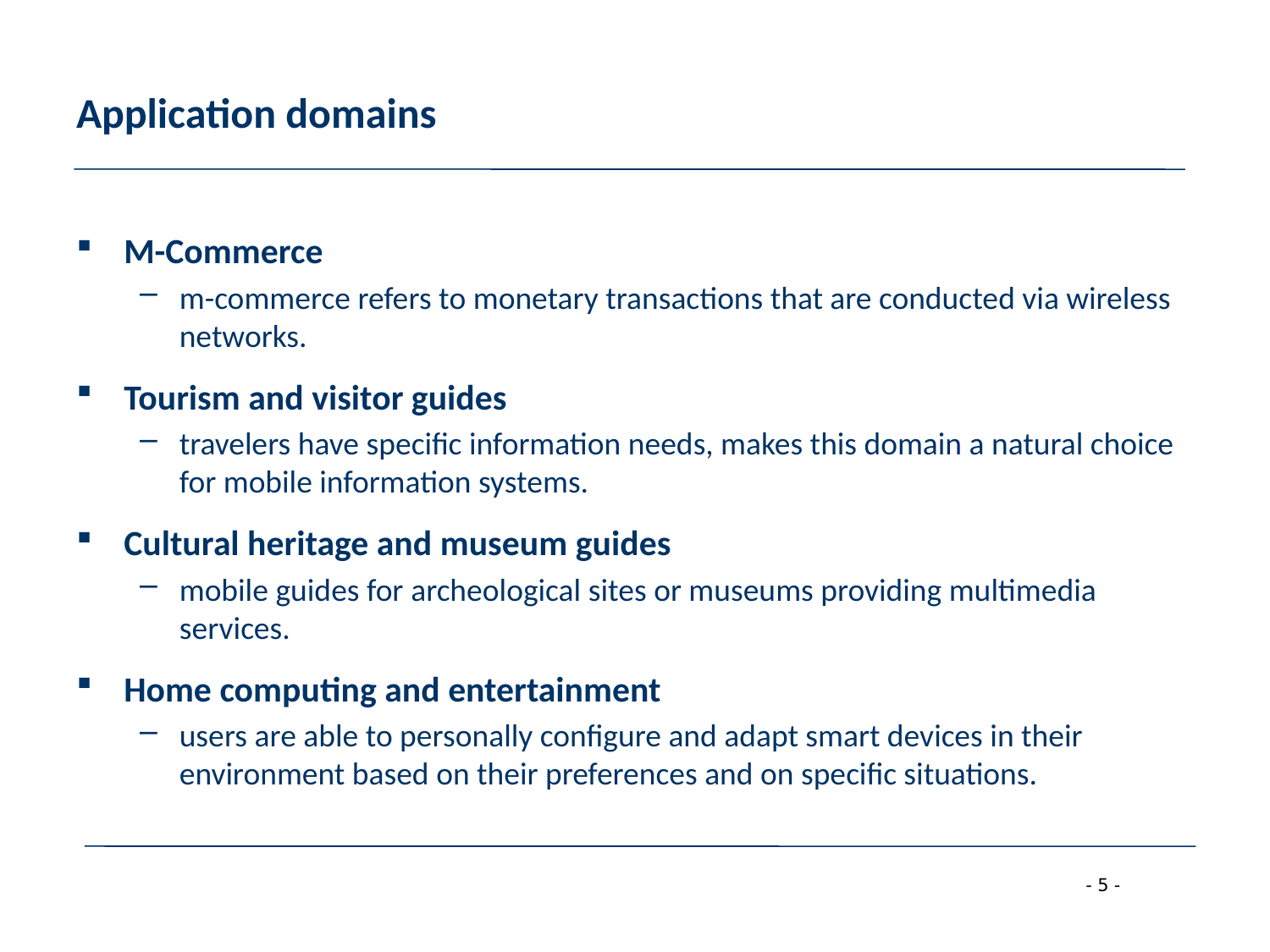

# Application domains
M-Commerce
m-commerce refers to monetary transactions that are conducted via wireless networks.
Tourism and visitor guides
travelers have specific information needs, makes this domain a natural choice for mobile information systems.
Cultural heritage and museum guides
mobile guides for archeological sites or museums providing multimedia services.
Home computing and entertainment
users are able to personally configure and adapt smart devices in their environment based on their preferences and on specific situations.